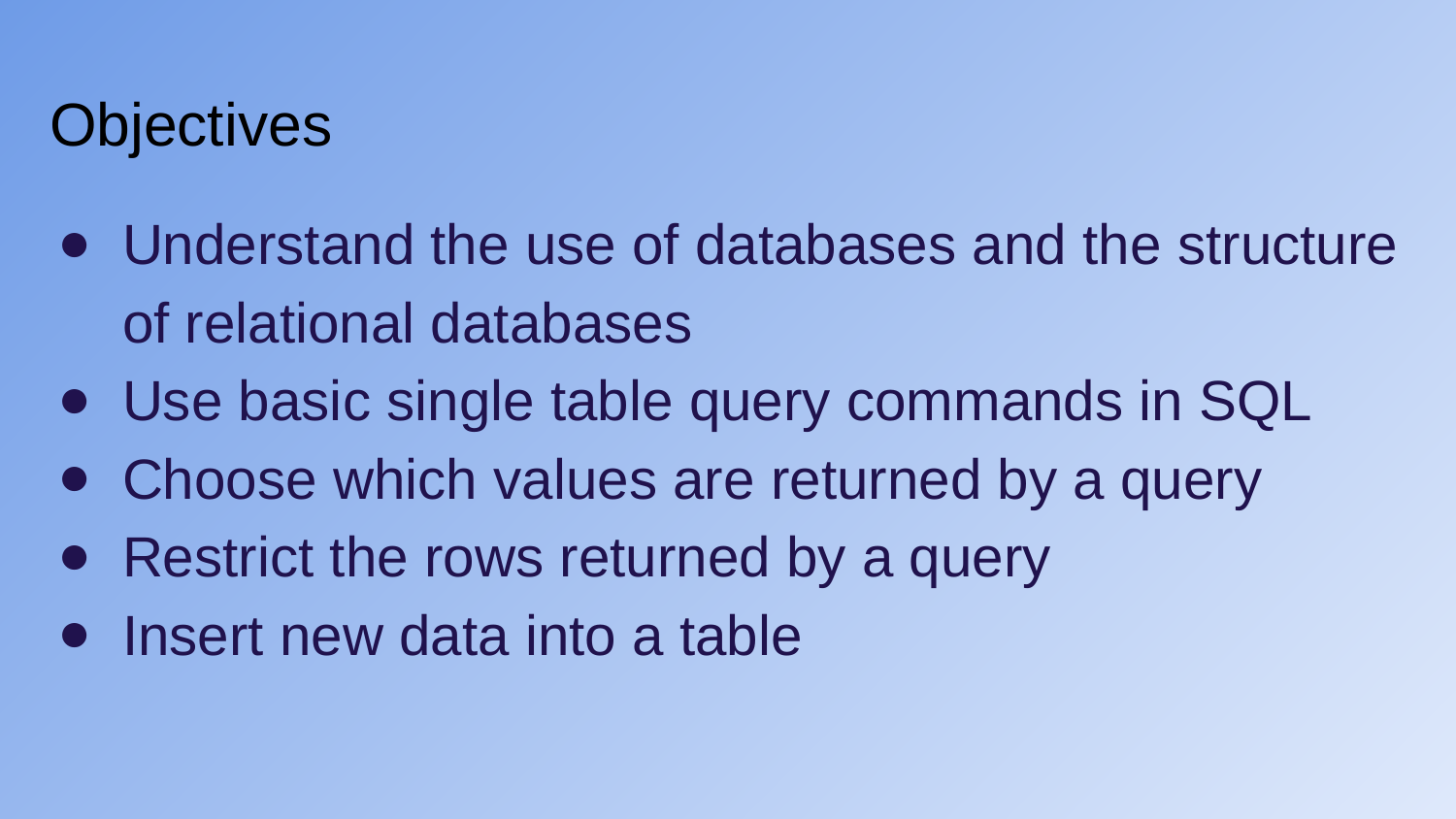

# Objectives
Understand the use of databases and the structure of relational databases
Use basic single table query commands in SQL
Choose which values are returned by a query
Restrict the rows returned by a query
Insert new data into a table